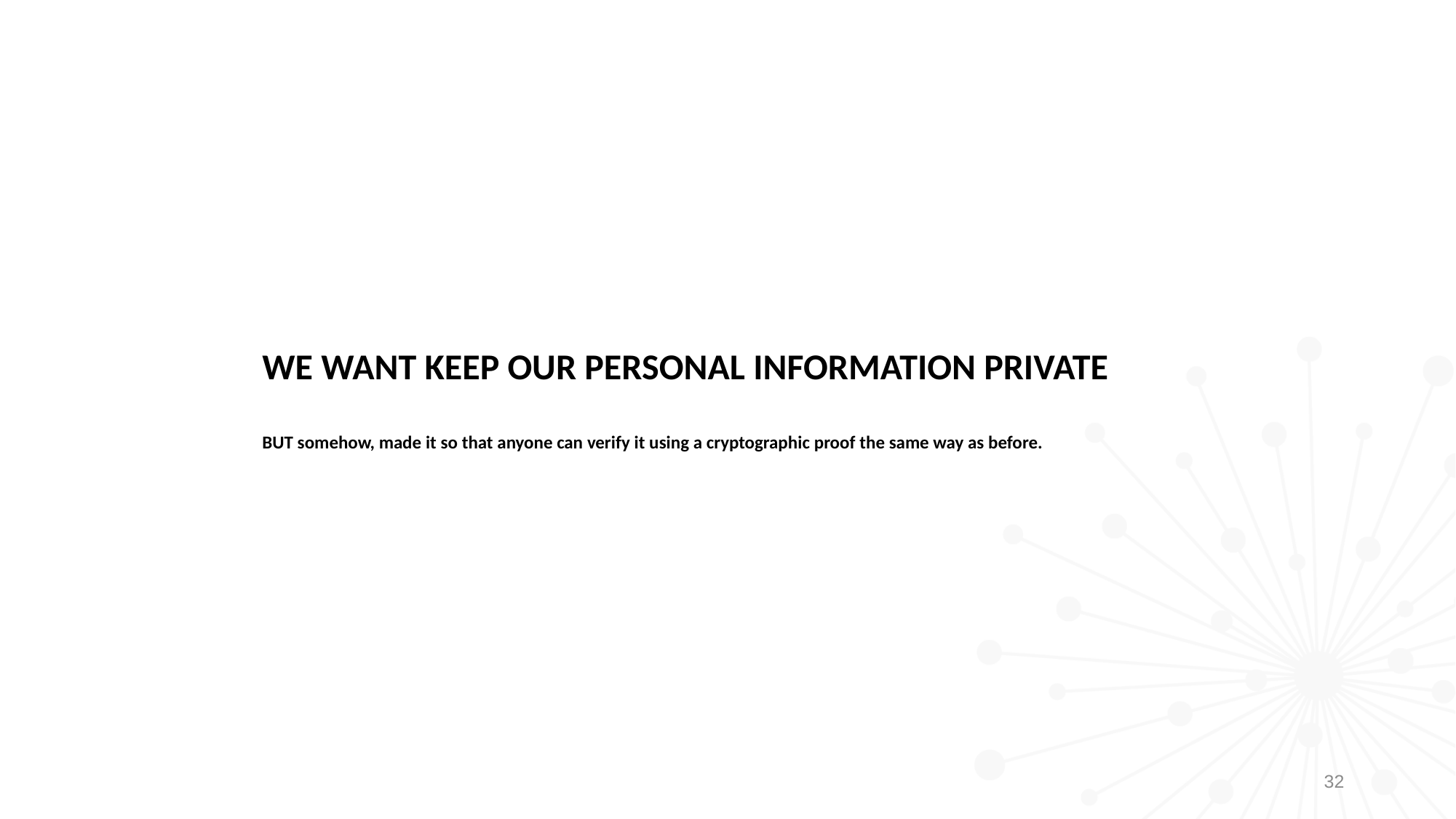

WE WANT KEEP OUR PERSONAL INFORMATION PRIVATE

BUT somehow, made it so that anyone can verify it using a cryptographic proof the same way as before.
32